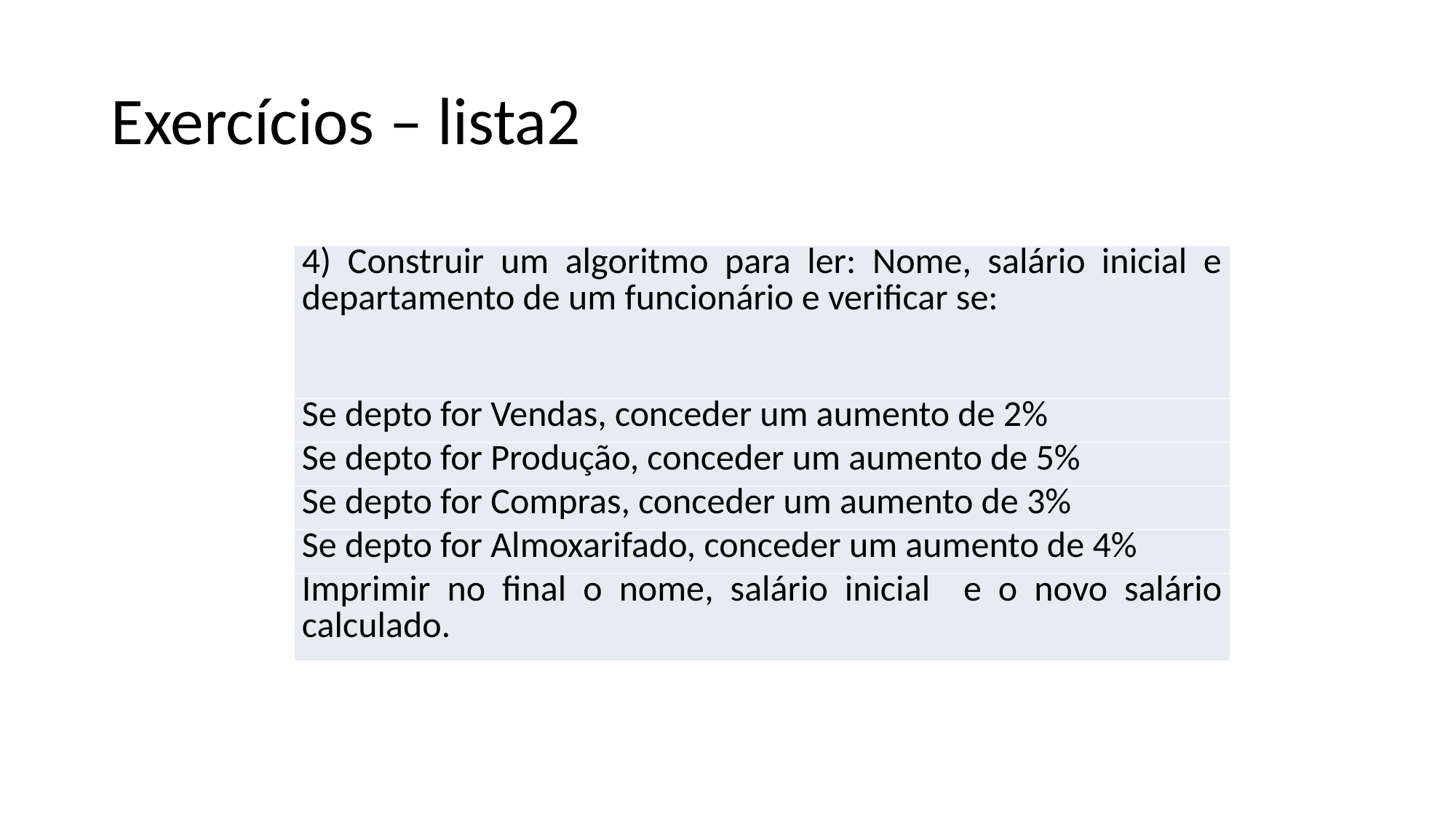

# Exercícios – lista2
| 4) Construir um algoritmo para ler: Nome, salário inicial e departamento de um funcionário e verificar se: |
| --- |
| Se depto for Vendas, conceder um aumento de 2% |
| Se depto for Produção, conceder um aumento de 5% |
| Se depto for Compras, conceder um aumento de 3% |
| Se depto for Almoxarifado, conceder um aumento de 4% |
| Imprimir no final o nome, salário inicial e o novo salário calculado. |